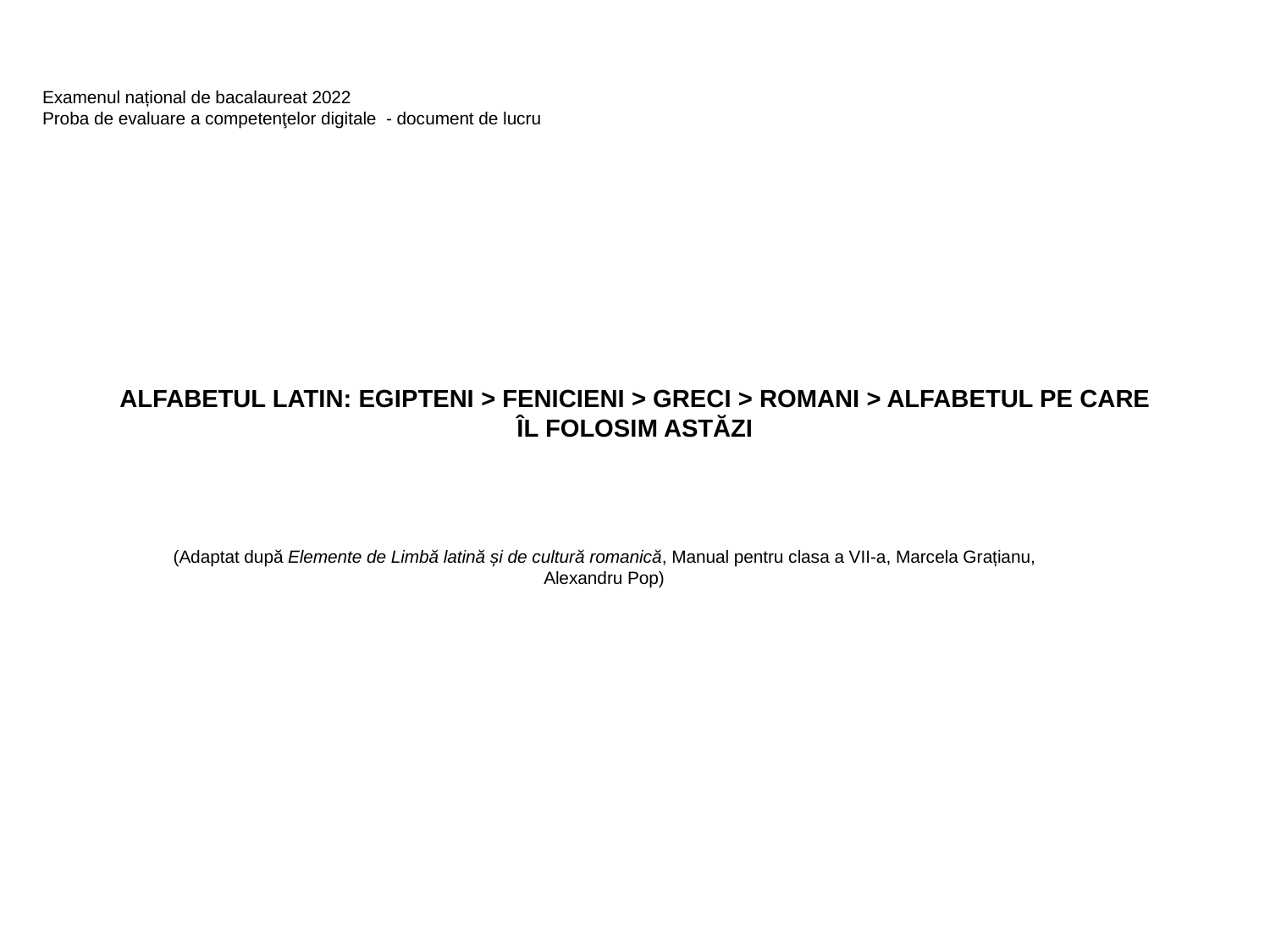

Examenul național de bacalaureat 2022
Proba de evaluare a competenţelor digitale  - document de lucru
# ALFABETUL LATIN: EGIPTENI > FENICIENI > GRECI > ROMANI > ALFABETUL PE CARE ÎL FOLOSIM ASTĂZI
(Adaptat după Elemente de Limbă latină și de cultură romanică, Manual pentru clasa a VII-a, Marcela Grațianu, Alexandru Pop)